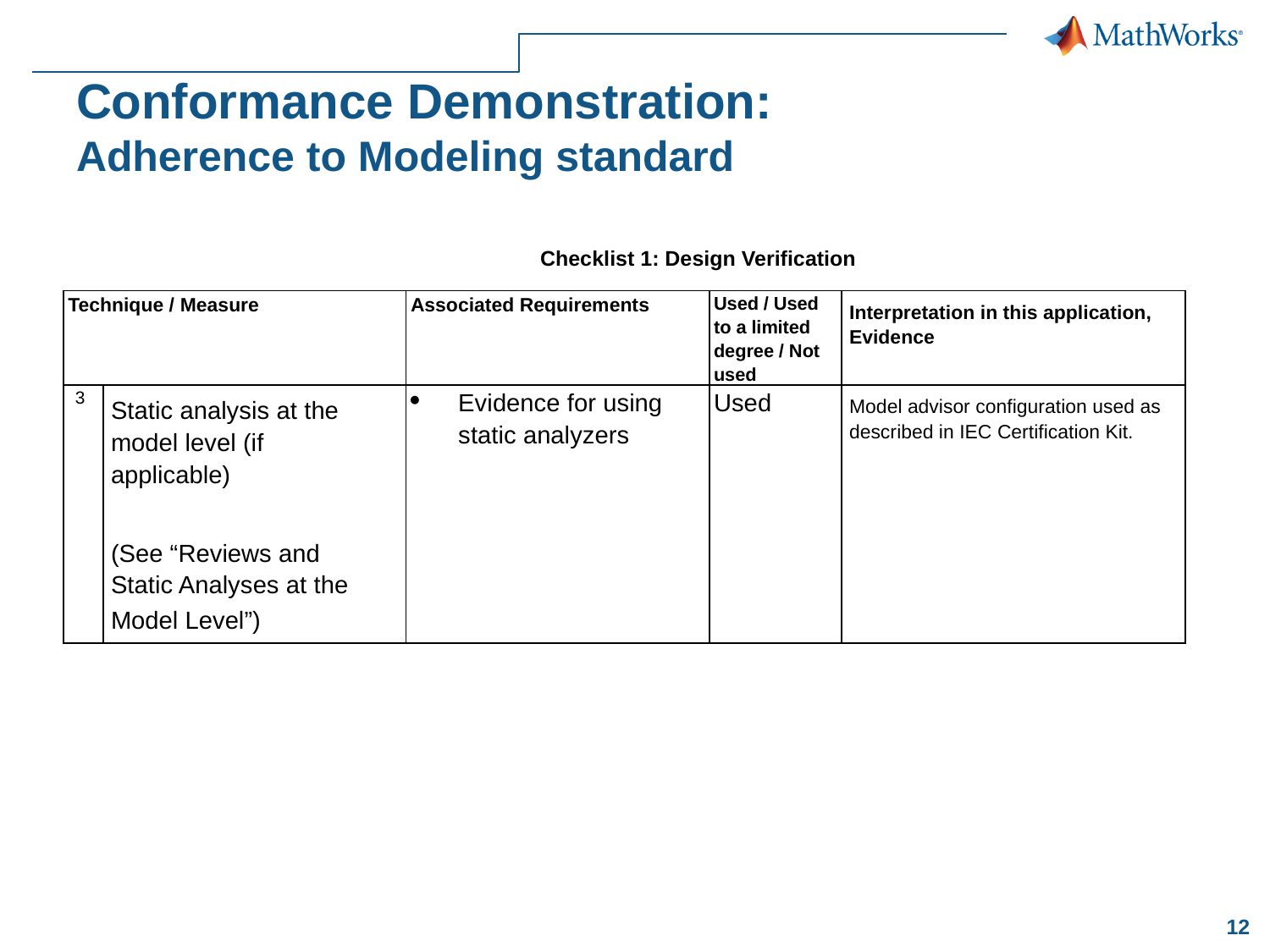

# Conformance Demonstration: Adherence to Modeling standard
Checklist 1: Design Verification
| Technique / Measure |  | Associated Requirements | Used / Used to a limited degree / Not used | Interpretation in this application, Evidence |
| --- | --- | --- | --- | --- |
| 3 | Static analysis at the model level (if applicable) (See “Reviews and Static Analyses at the Model Level”) | Evidence for using static analyzers | Used | Model advisor configuration used as described in IEC Certification Kit. |